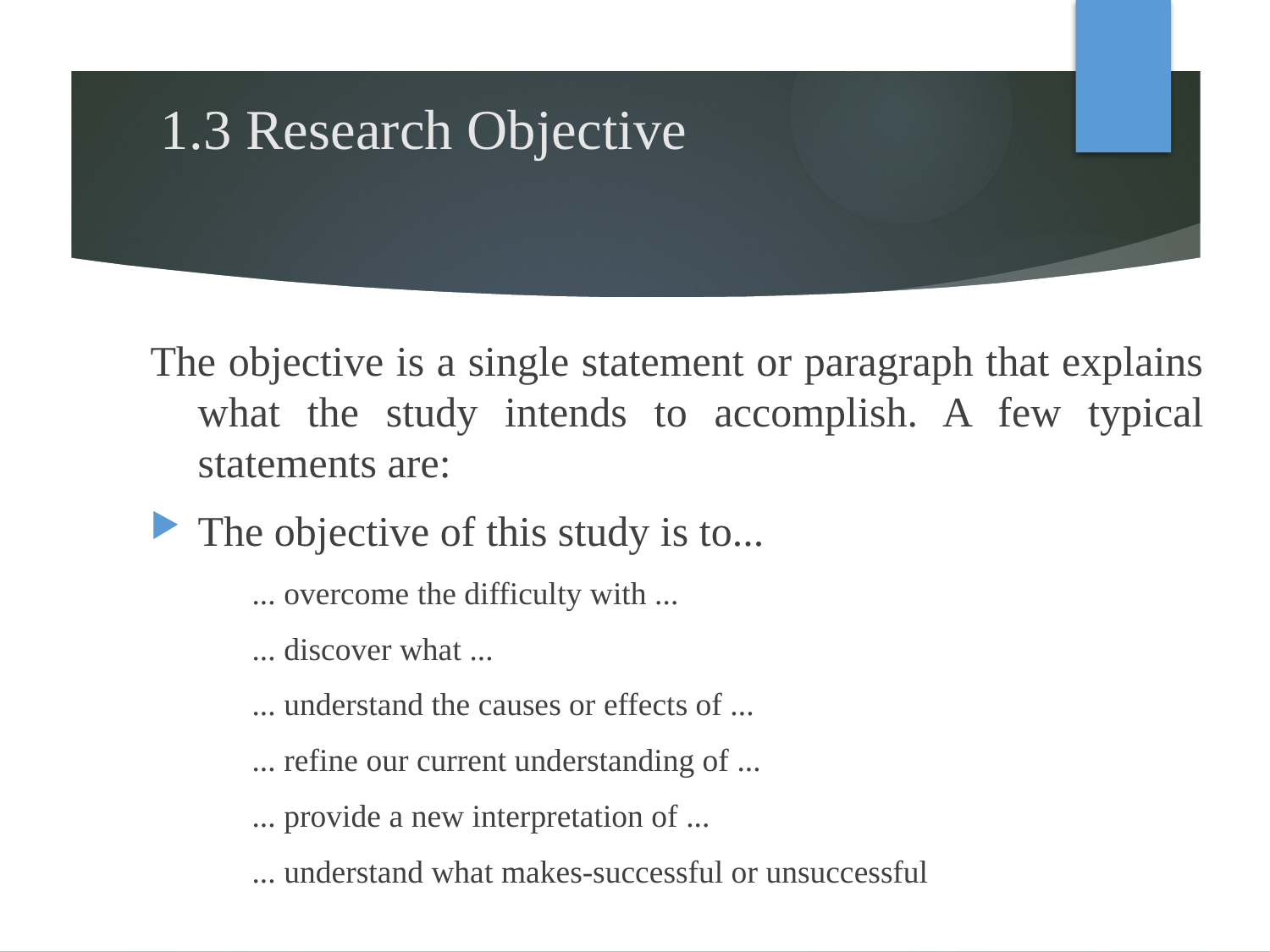

# 1.3 Research Objective
The objective is a single statement or paragraph that explains what the study intends to accomplish. A few typical statements are:
The objective of this study is to...
... overcome the difficulty with ...
... discover what ...
... understand the causes or effects of ...
... refine our current understanding of ...
... provide a new interpretation of ...
... understand what makes-successful or unsuccessful